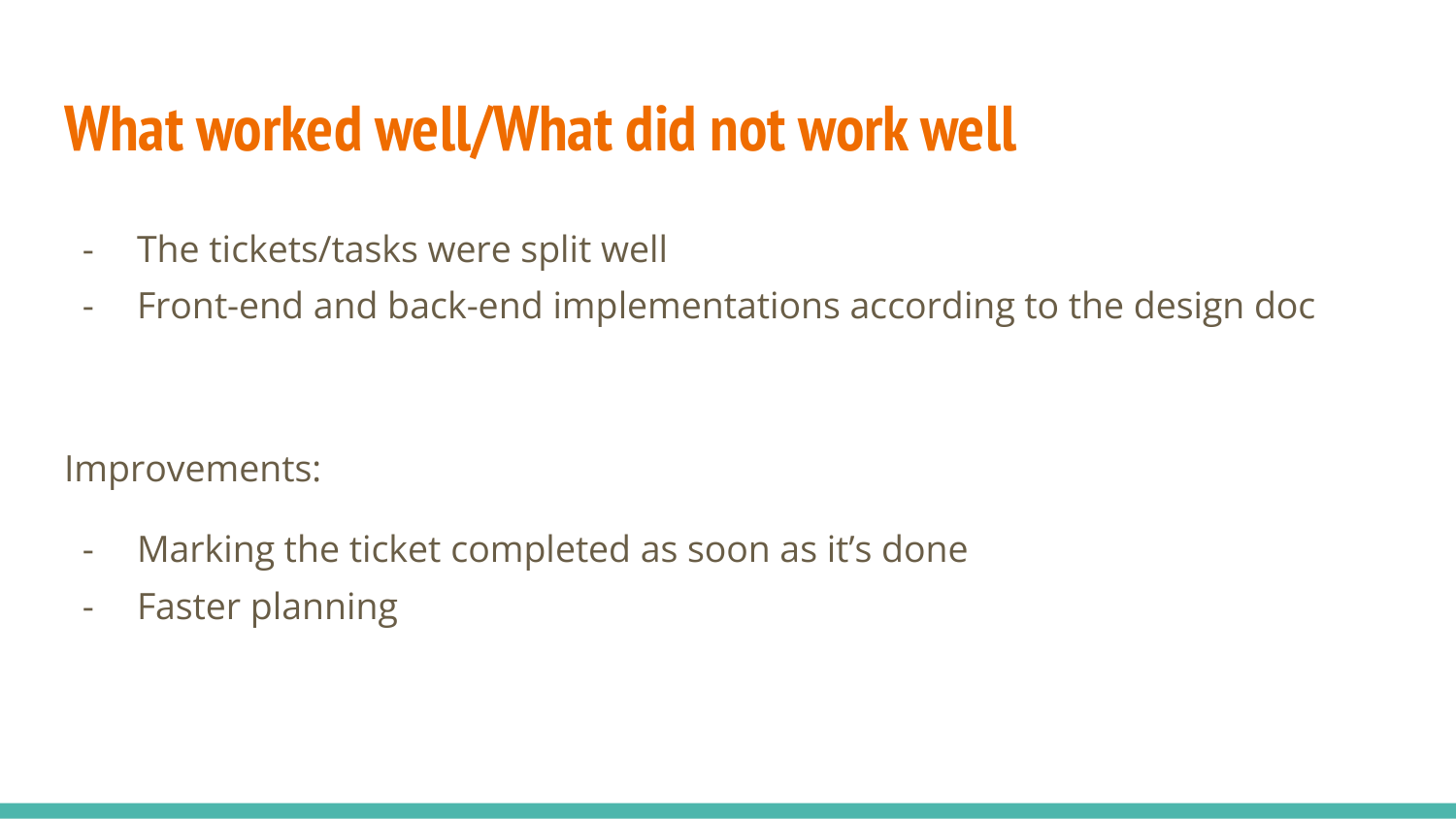

# What worked well/What did not work well
The tickets/tasks were split well
Front-end and back-end implementations according to the design doc

Improvements:
Marking the ticket completed as soon as it’s done
Faster planning